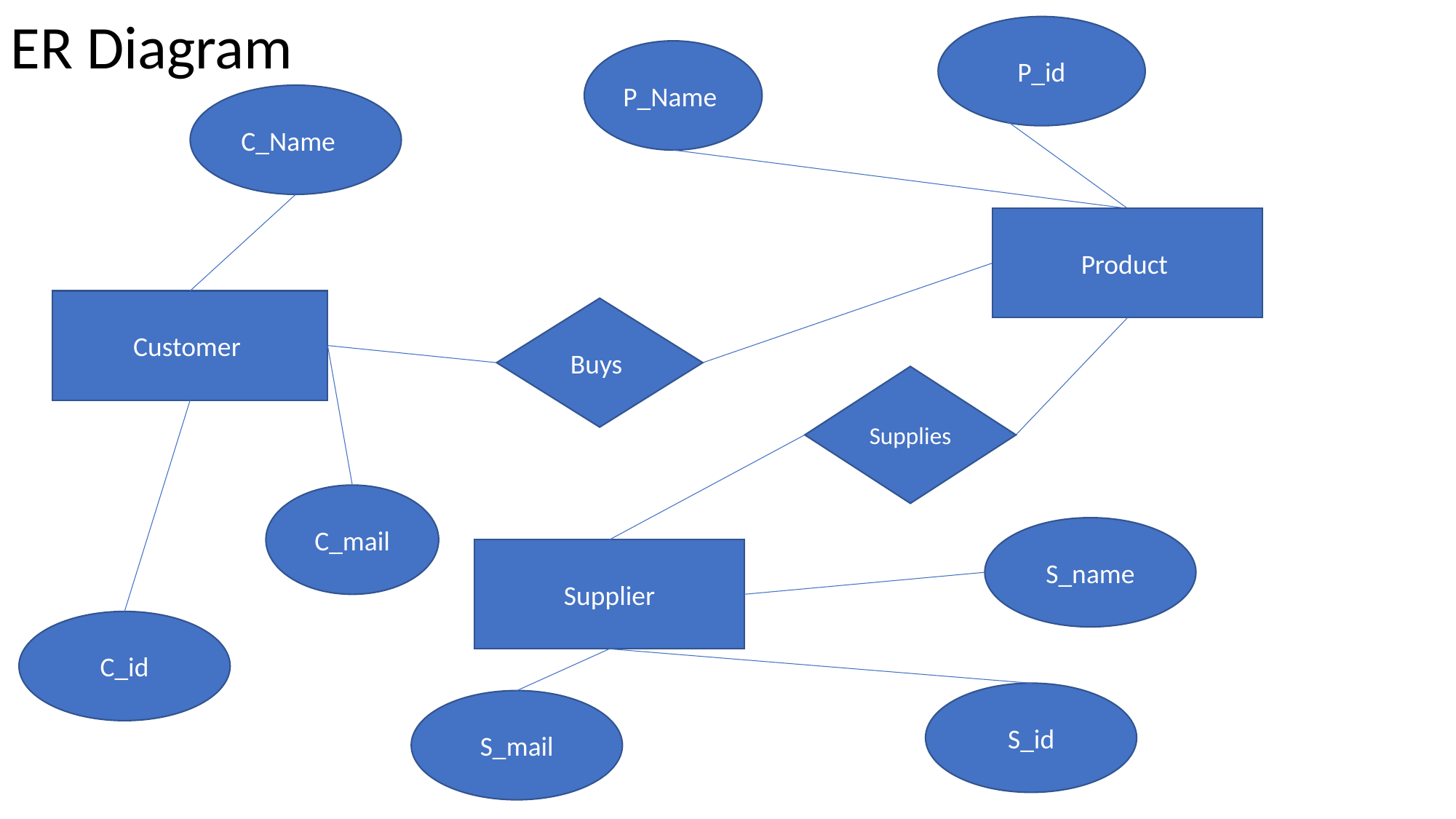

ER Diagram

P_id
P_Name
C_Name
Product
Customer
Buys
Supplies
C_mail
S_name
Supplier
C_id
S_id
S_mail